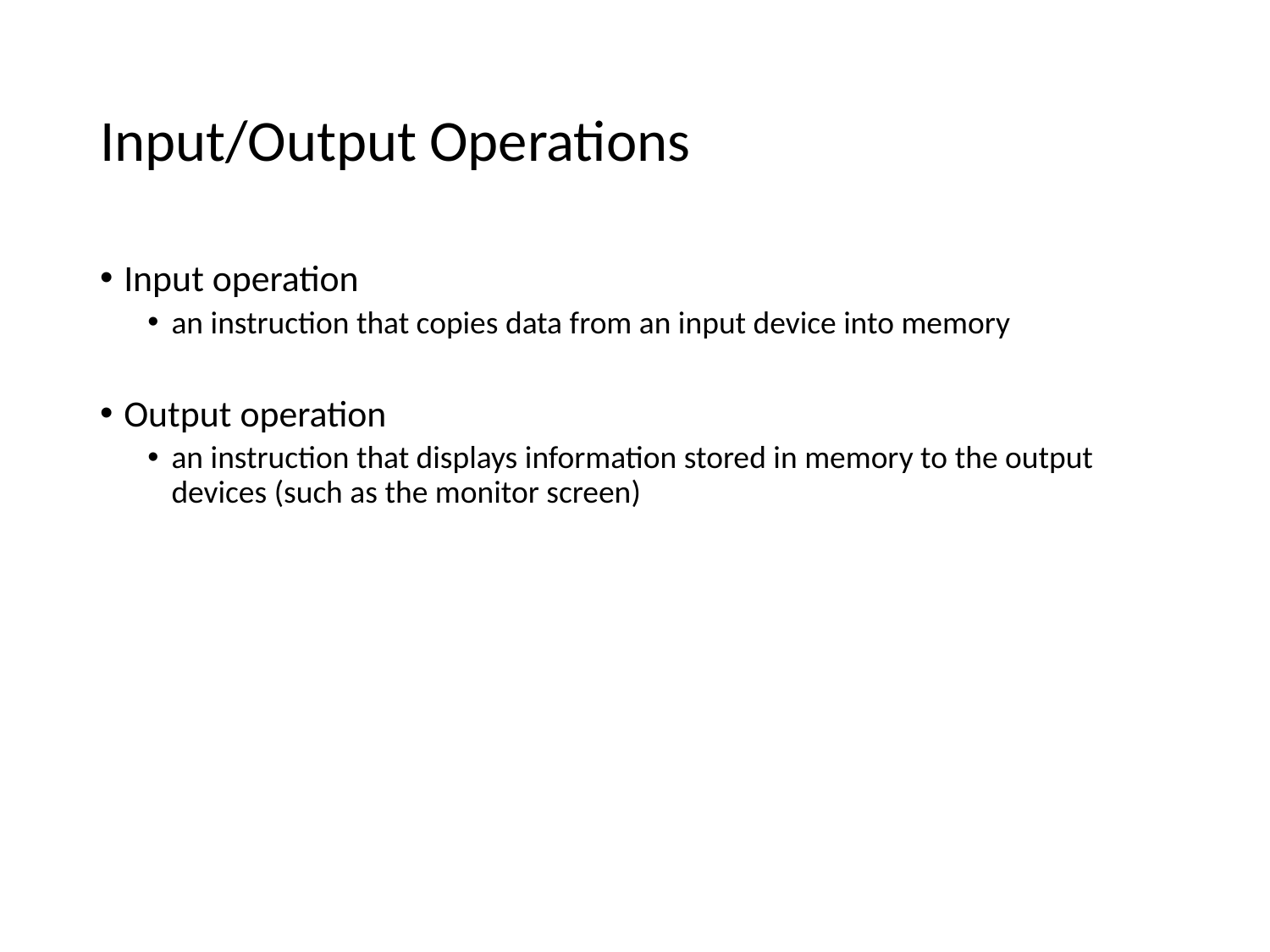

# Input/Output Operations
Input operation
an instruction that copies data from an input device into memory

Output operation
an instruction that displays information stored in memory to the output devices (such as the monitor screen)